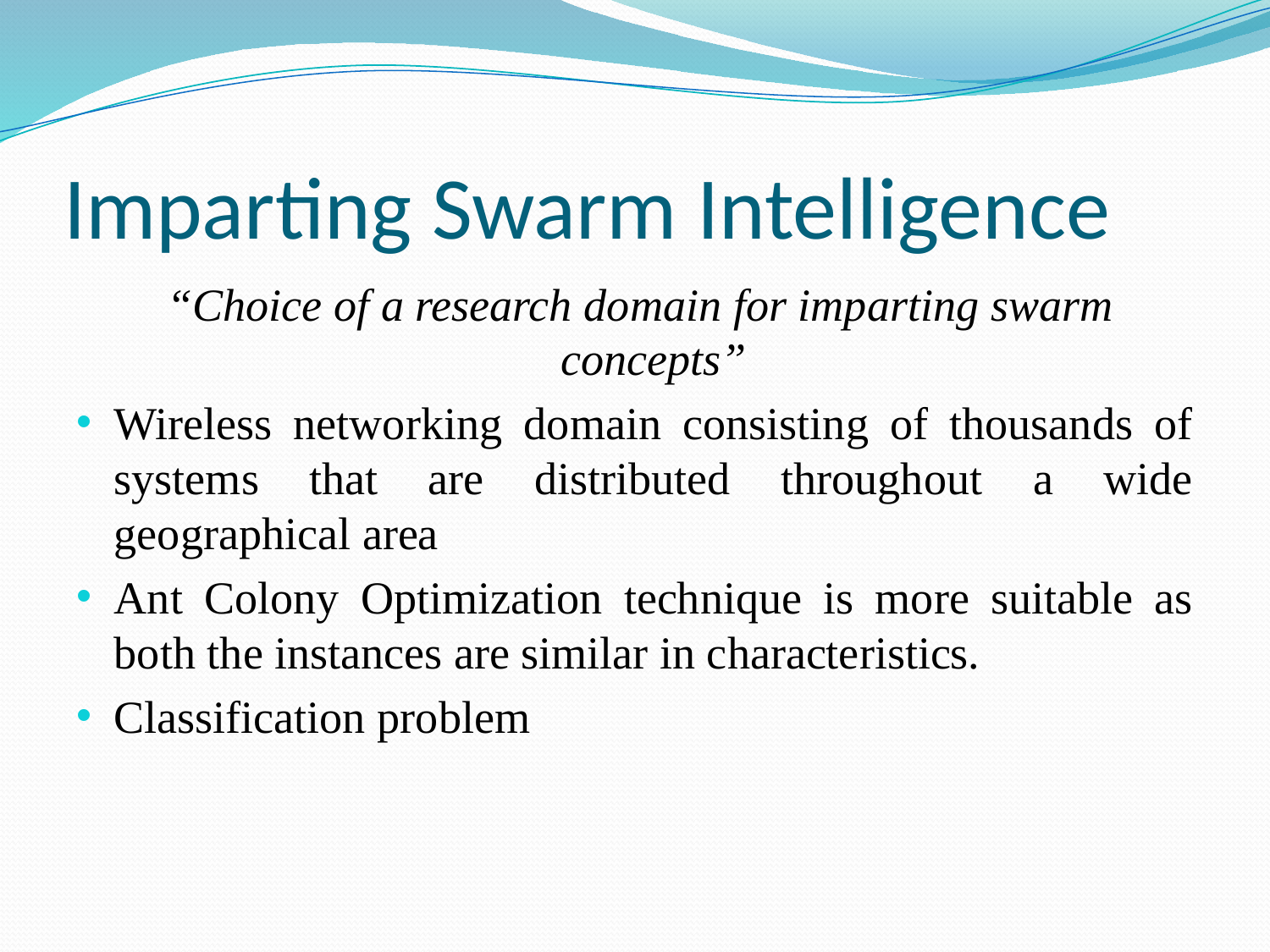

# Imparting Swarm Intelligence
 “Choice of a research domain for imparting swarm concepts”
Wireless networking domain consisting of thousands of systems that are distributed throughout a wide geographical area
Ant Colony Optimization technique is more suitable as both the instances are similar in characteristics.
Classification problem